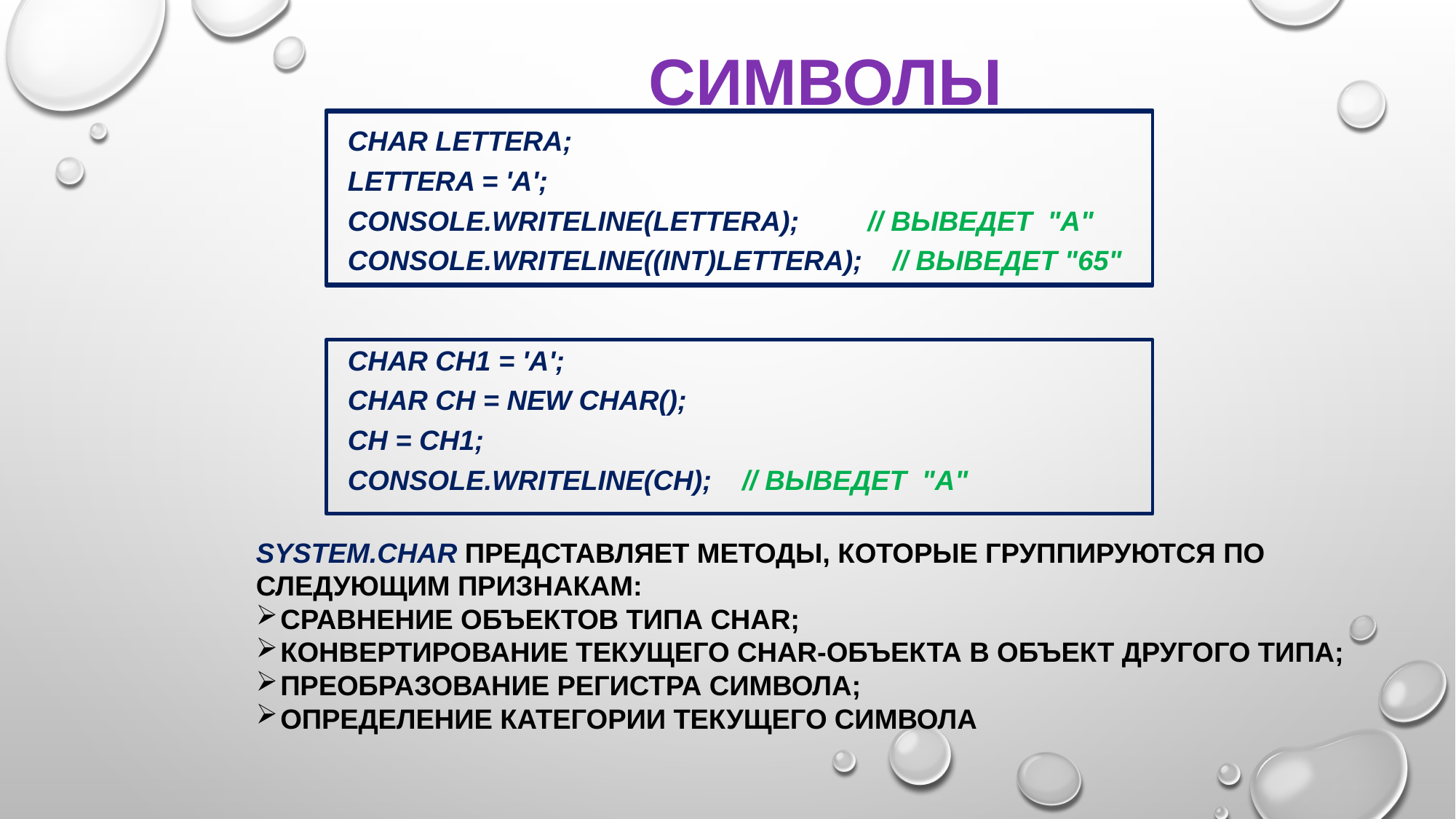

# СИМВОЛы

            char letterA;
            letterA = 'A';
            Console.WriteLine(letterA);         // Выведет  "A"
            Console.WriteLine((int)letterA);    // Выведет "65"

            Char ch1 = 'A';
            char ch = new Char();
            ch = ch1;
            Console.WriteLine(ch);    // Выведет  "A"

System.Char представляет методы, которые группируются по следующим признакам:
сравнение объектов типа char;
конвертирование текущего char-объекта в объект другого типа;
преобразование регистра символа;
определение категории текущего символа